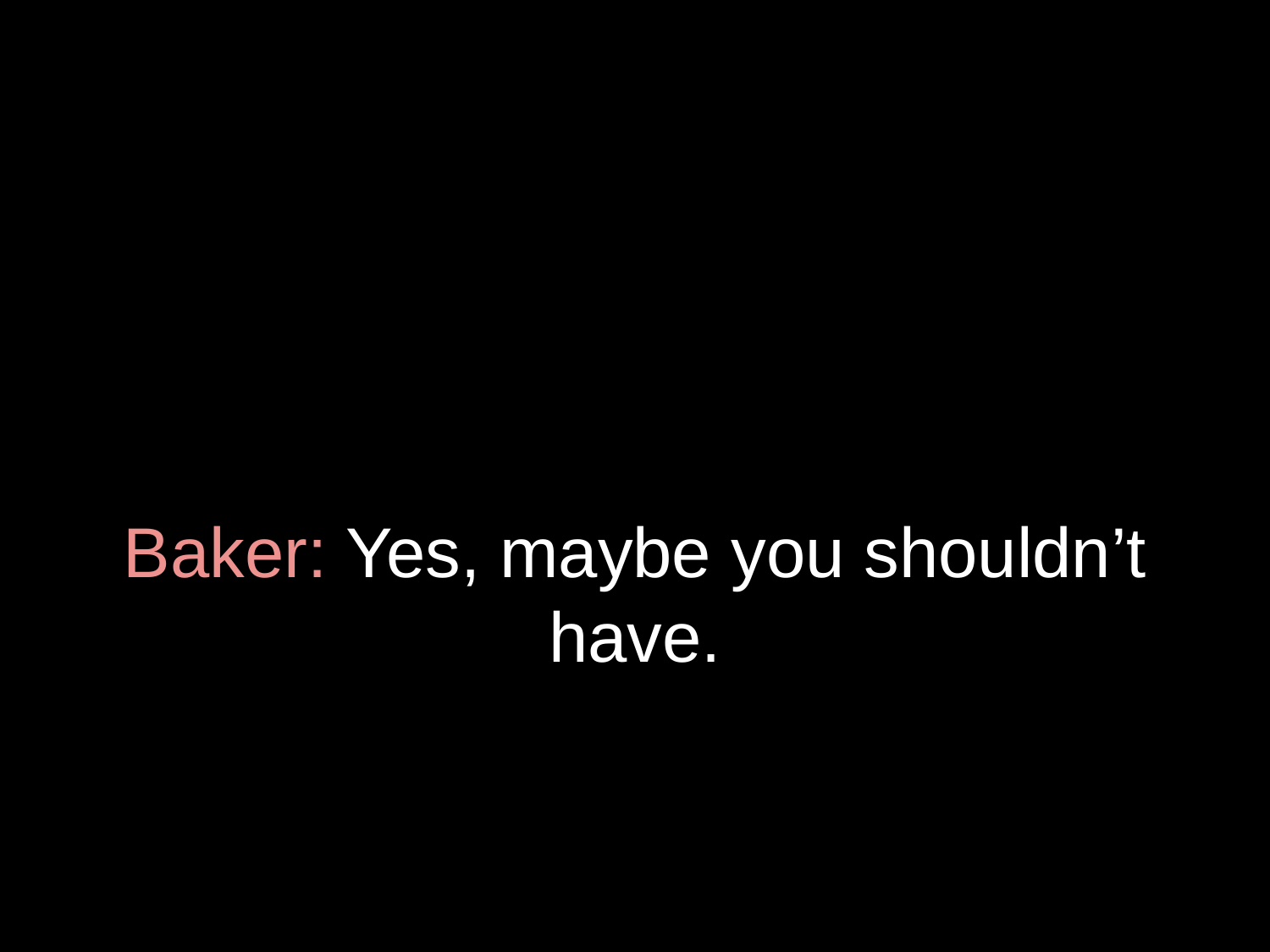

# Baker: Yes, maybe you shouldn’t have.